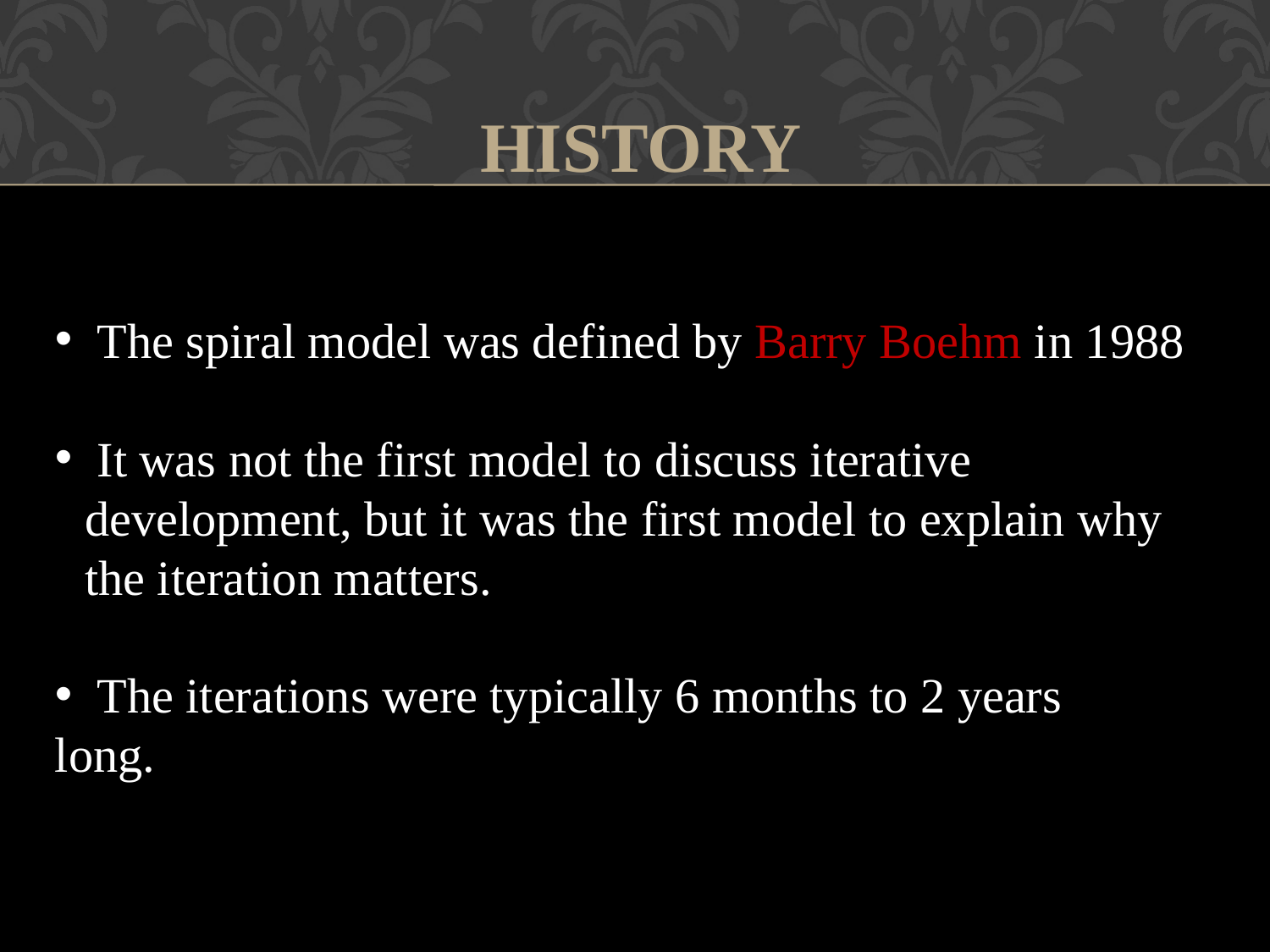

HISTORY

 The spiral model was defined by Barry Boehm in 1988

 It was not the first model to discuss iterative development, but it was the first model to explain why the iteration matters.

 The iterations were typically 6 months to 2 years
long.